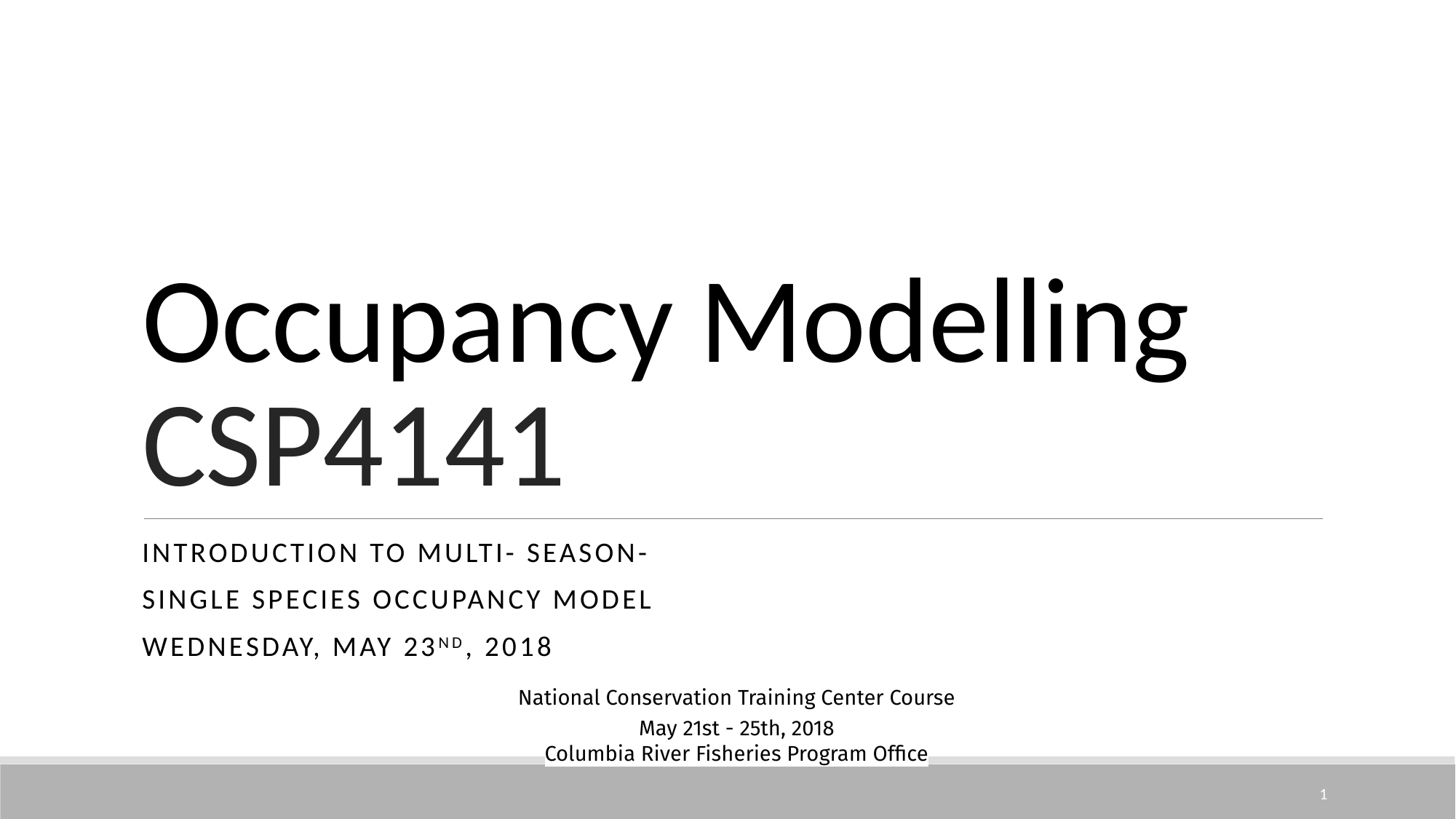

# Occupancy Modelling CSP4141
Introduction to Multi- Season-
Single Species Occupancy Model
Wednesday, May 23nd, 2018
National Conservation Training Center Course
May 21st - 25th, 2018
Columbia River Fisheries Program Office

1